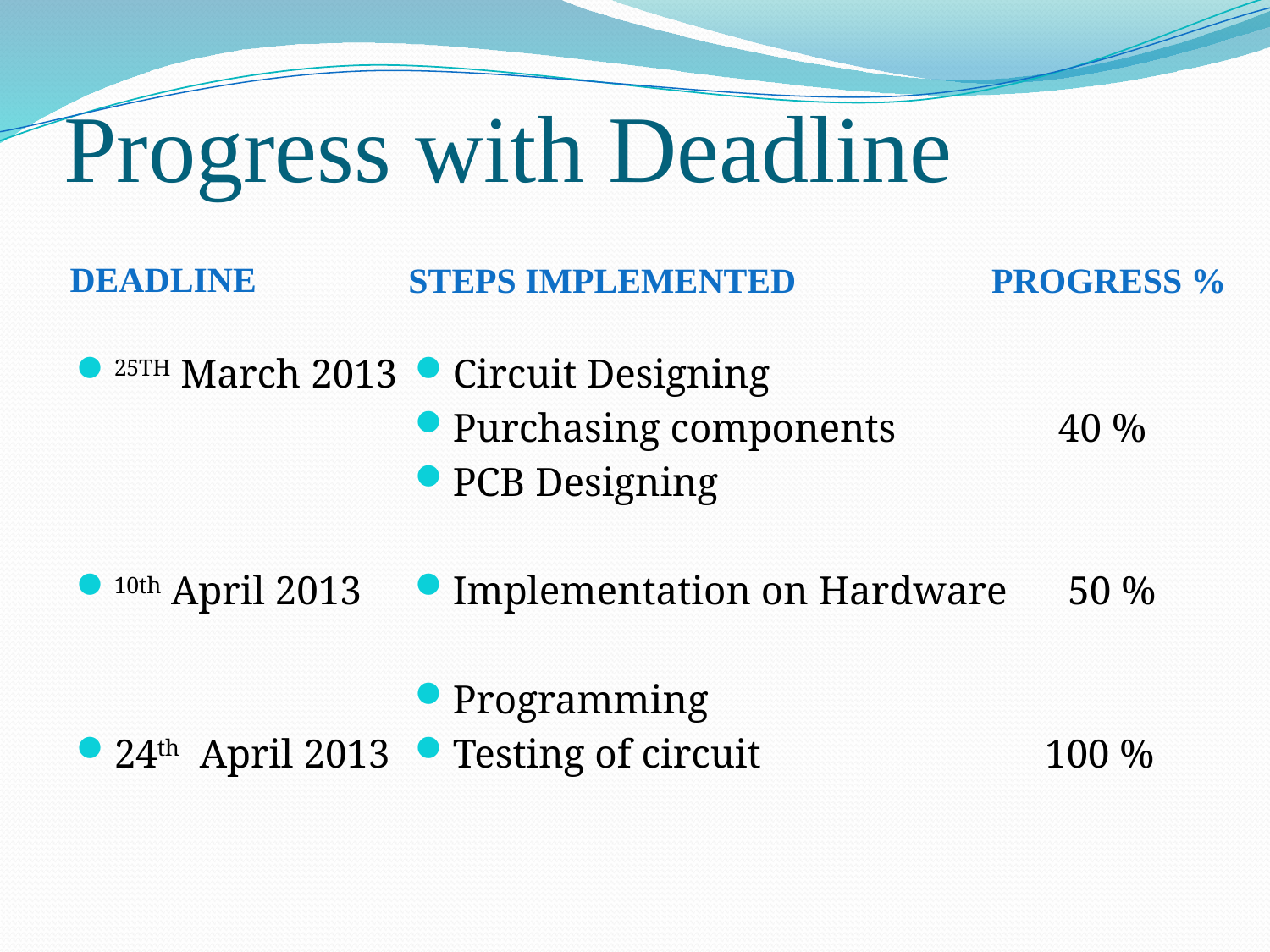

# Progress with Deadline
DEADLINE
STEPS IMPLEMENTED                      PROGRESS %

25TH March 2013

10th April 2013

24th  April 2013
Circuit Designing
Purchasing components                40 %
PCB Designing

Implementation on Hardware      50 %

Programming
Testing of circuit                            100 %